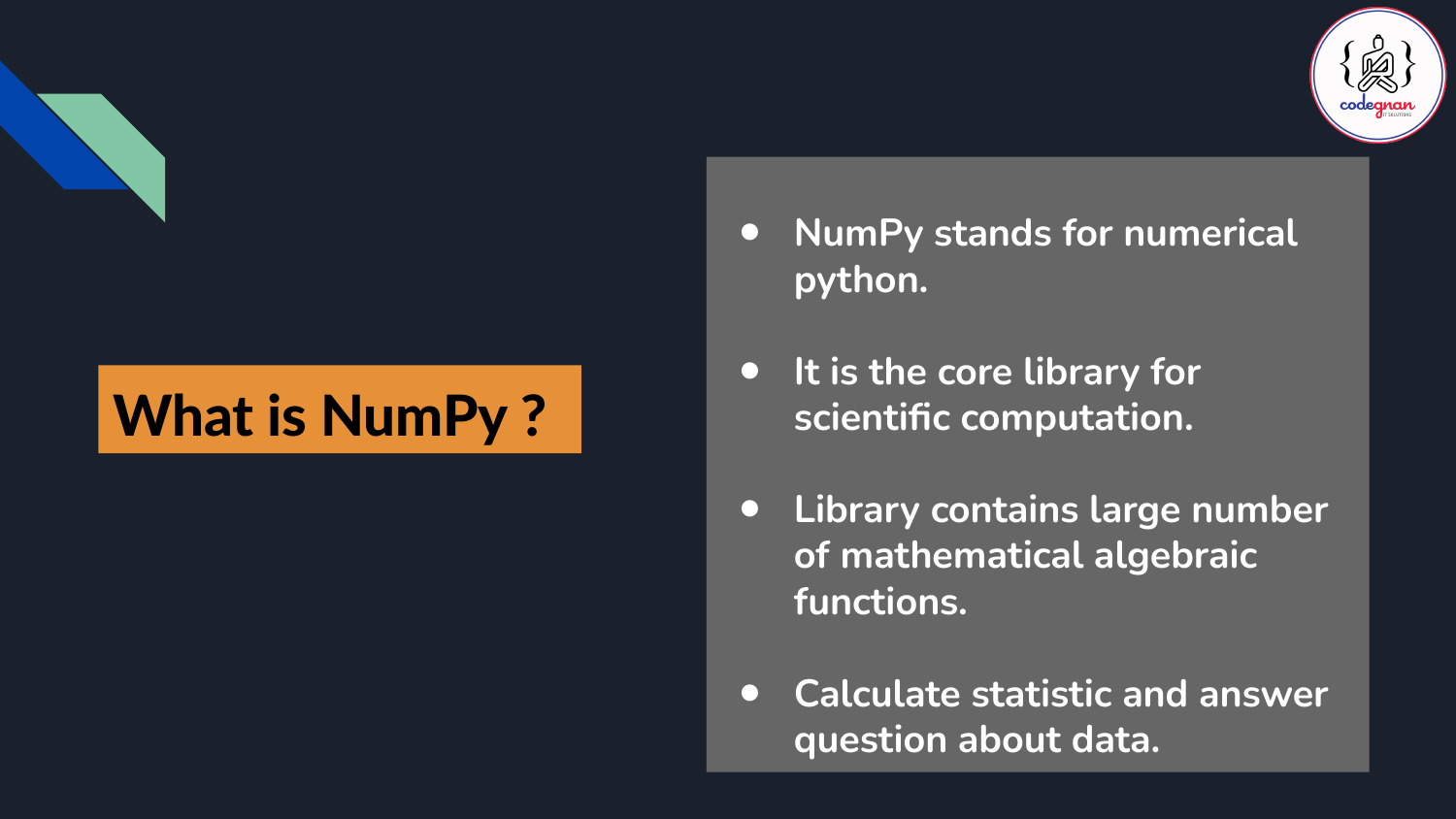

NumPy stands for numerical python.

It is the core library for scientific computation.

Library contains large number of mathematical algebraic functions.

Calculate statistic and answer question about data.

What is NumPy ?